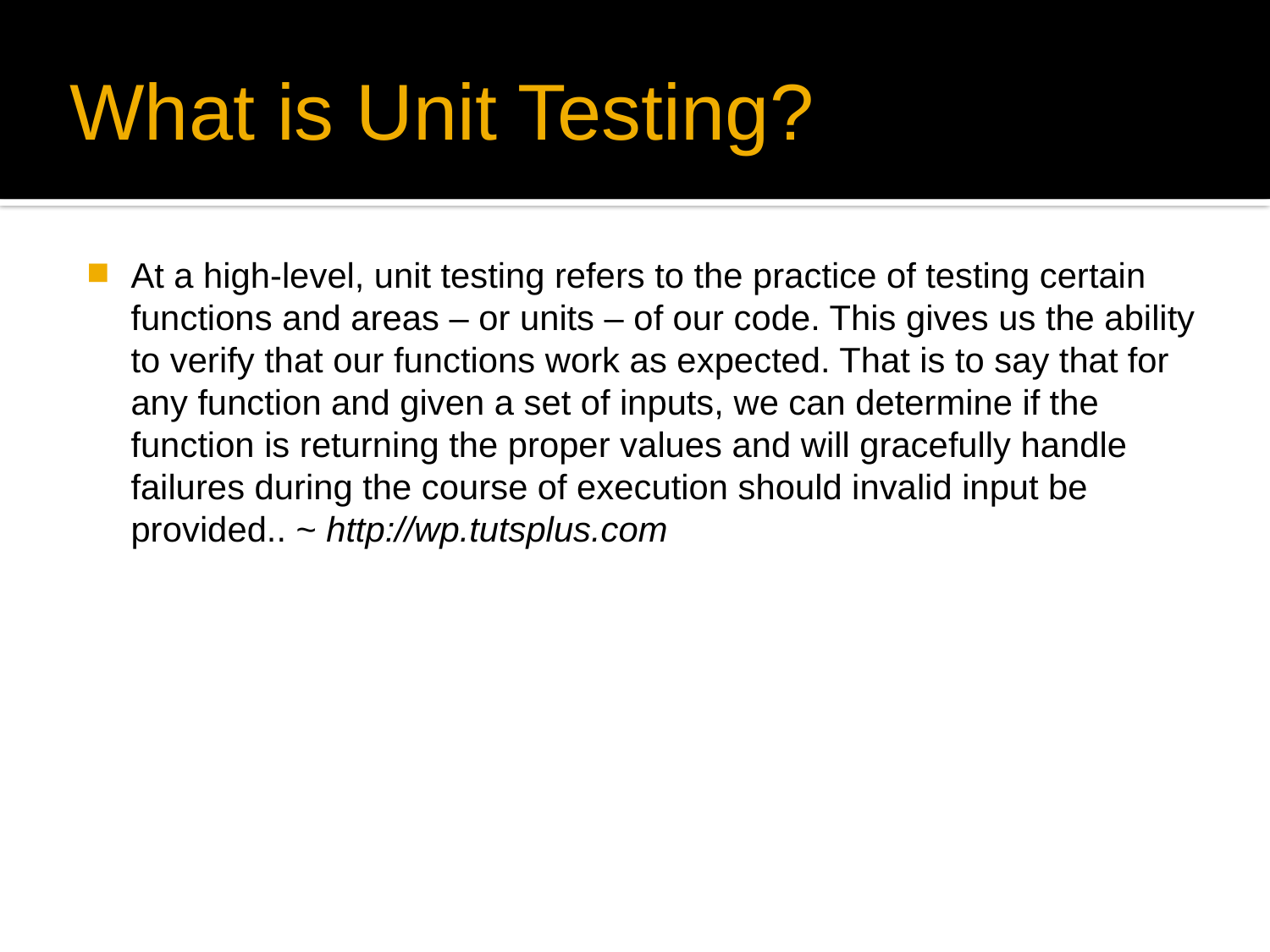

# What is Unit Testing?
At a high-level, unit testing refers to the practice of testing certain functions and areas – or units – of our code. This gives us the ability to verify that our functions work as expected. That is to say that for any function and given a set of inputs, we can determine if the function is returning the proper values and will gracefully handle failures during the course of execution should invalid input be provided.. ~ http://wp.tutsplus.com